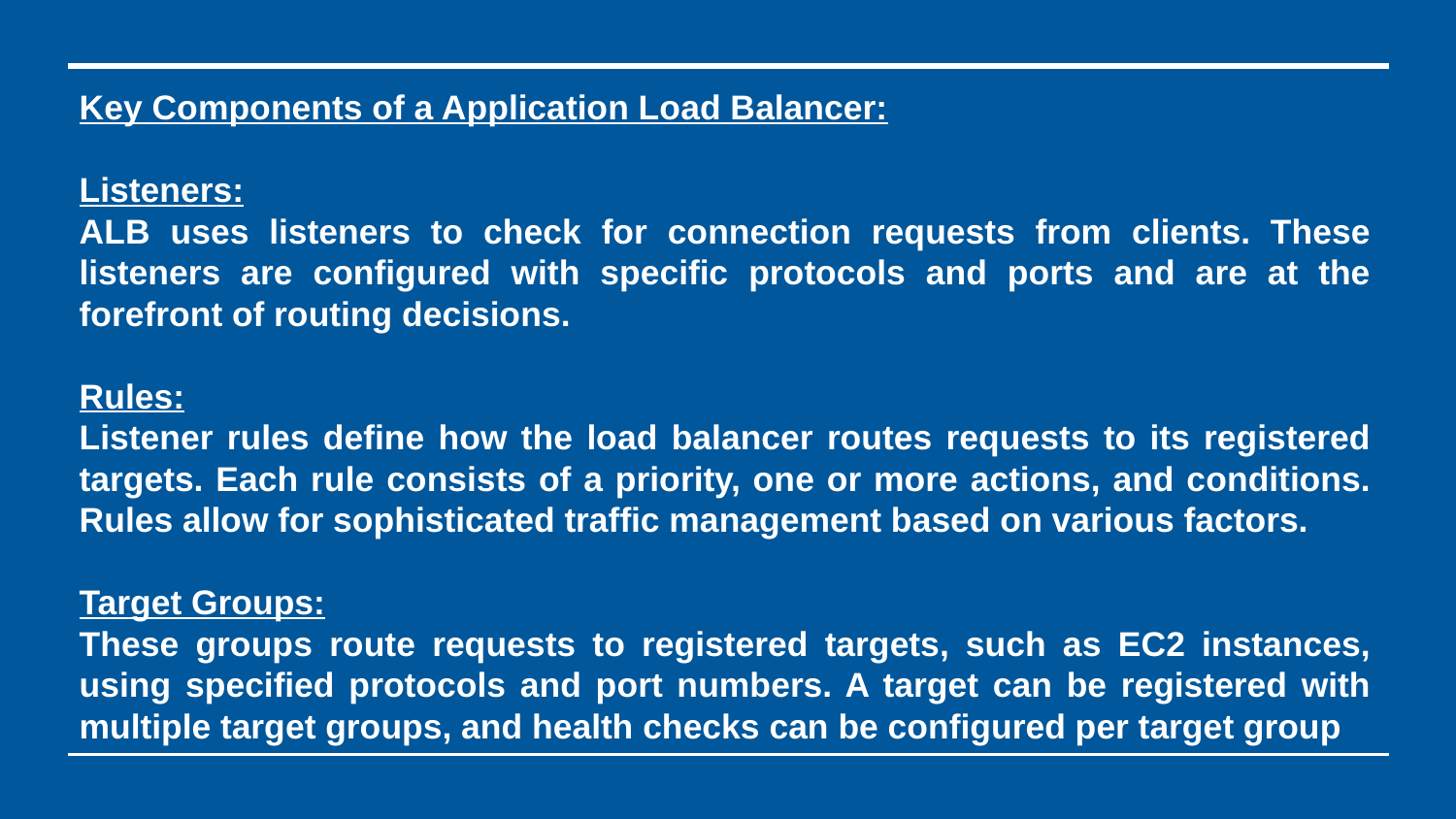

# Key Components of a Application Load Balancer:

Listeners:
ALB uses listeners to check for connection requests from clients. These listeners are configured with specific protocols and ports and are at the forefront of routing decisions.

Rules:
Listener rules define how the load balancer routes requests to its registered targets. Each rule consists of a priority, one or more actions, and conditions. Rules allow for sophisticated traffic management based on various factors.

Target Groups:
These groups route requests to registered targets, such as EC2 instances, using specified protocols and port numbers. A target can be registered with multiple target groups, and health checks can be configured per target group